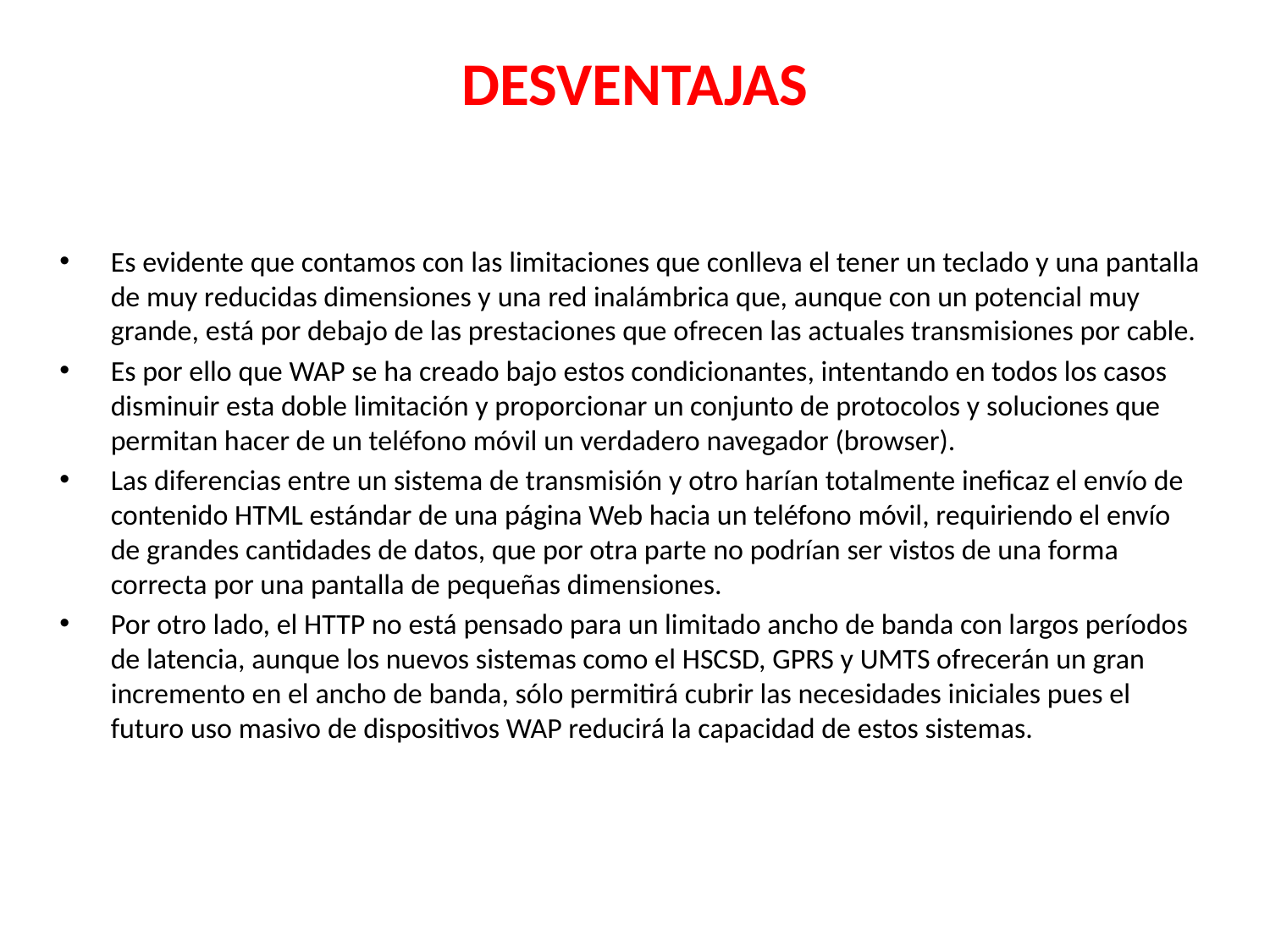

# DESVENTAJAS
Es evidente que contamos con las limitaciones que conlleva el tener un teclado y una pantalla de muy reducidas dimensiones y una red inalámbrica que, aunque con un potencial muy grande, está por debajo de las prestaciones que ofrecen las actuales transmisiones por cable.
Es por ello que WAP se ha creado bajo estos condicionantes, intentando en todos los casos disminuir esta doble limitación y proporcionar un conjunto de protocolos y soluciones que permitan hacer de un teléfono móvil un verdadero navegador (browser).
Las diferencias entre un sistema de transmisión y otro harían totalmente ineficaz el envío de contenido HTML estándar de una página Web hacia un teléfono móvil, requiriendo el envío de grandes cantidades de datos, que por otra parte no podrían ser vistos de una forma correcta por una pantalla de pequeñas dimensiones.
Por otro lado, el HTTP no está pensado para un limitado ancho de banda con largos períodos de latencia, aunque los nuevos sistemas como el HSCSD, GPRS y UMTS ofrecerán un gran incremento en el ancho de banda, sólo permitirá cubrir las necesidades iniciales pues el futuro uso masivo de dispositivos WAP reducirá la capacidad de estos sistemas.